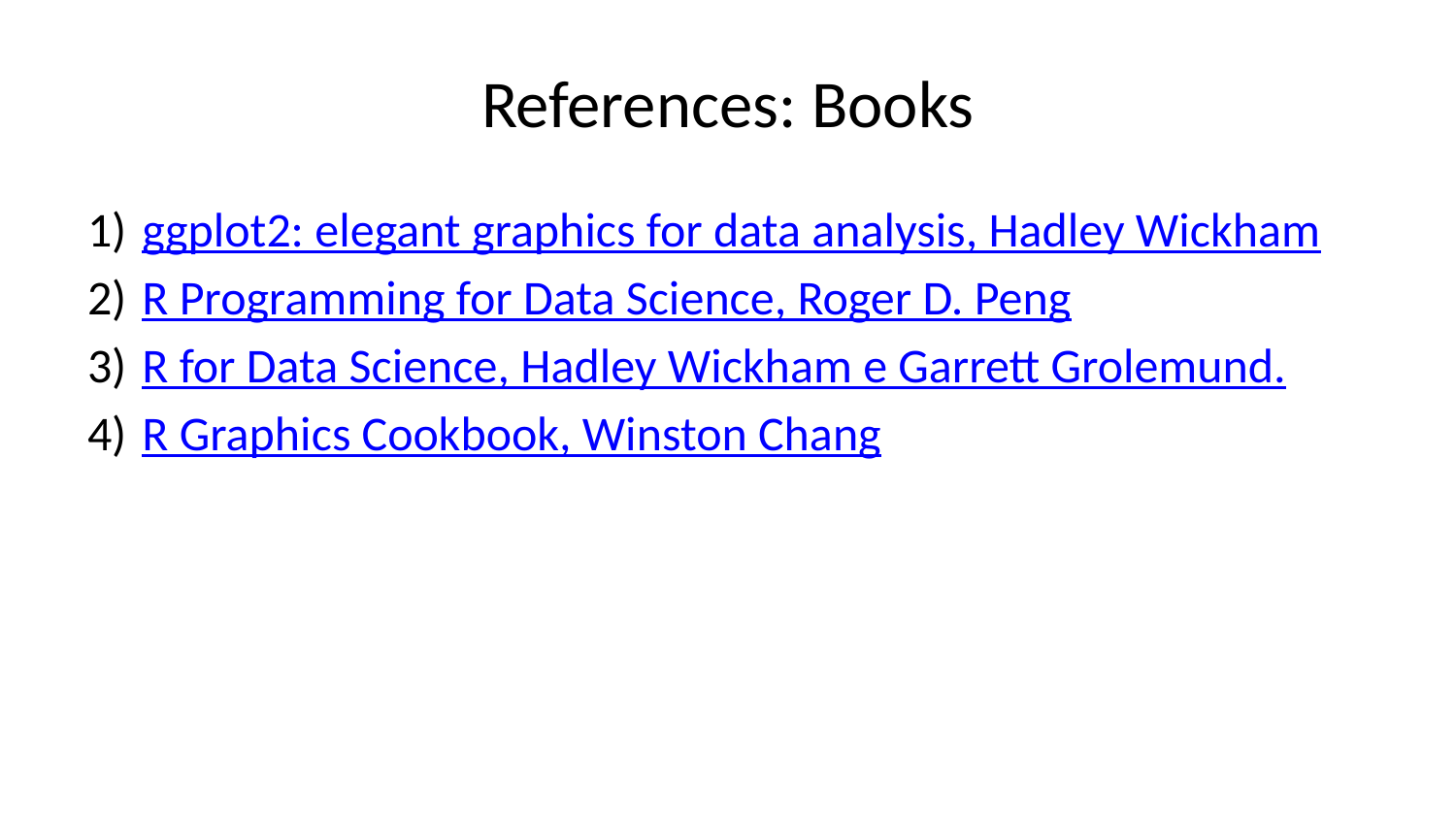

# References: Books
ggplot2: elegant graphics for data analysis, Hadley Wickham
R Programming for Data Science, Roger D. Peng
R for Data Science, Hadley Wickham e Garrett Grolemund.
R Graphics Cookbook, Winston Chang